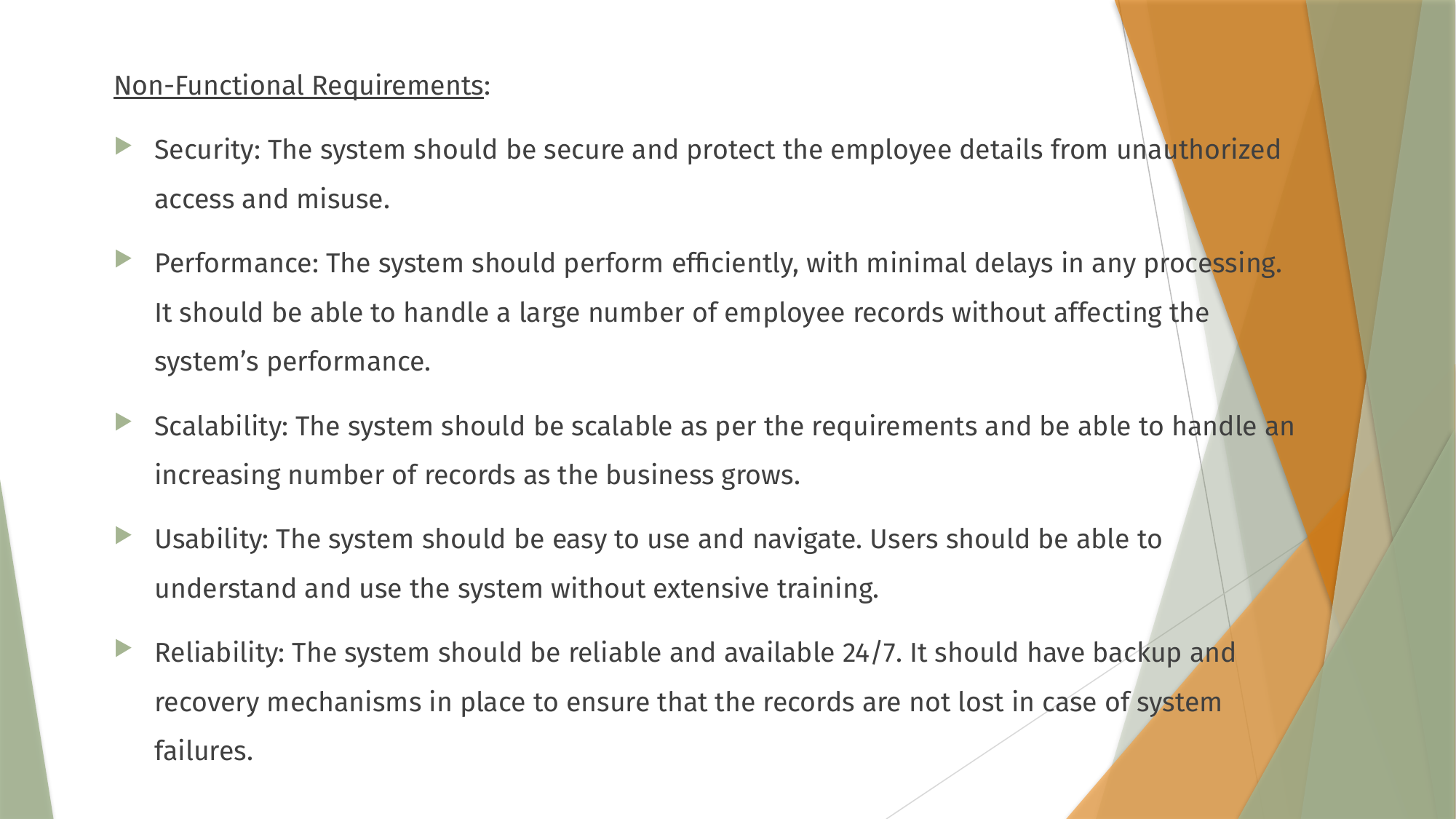

Non-Functional Requirements:
Security: The system should be secure and protect the employee details from unauthorized access and misuse.
Performance: The system should perform efficiently, with minimal delays in any processing. It should be able to handle a large number of employee records without affecting the system’s performance.
Scalability: The system should be scalable as per the requirements and be able to handle an increasing number of records as the business grows.
Usability: The system should be easy to use and navigate. Users should be able to understand and use the system without extensive training.
Reliability: The system should be reliable and available 24/7. It should have backup and recovery mechanisms in place to ensure that the records are not lost in case of system failures.